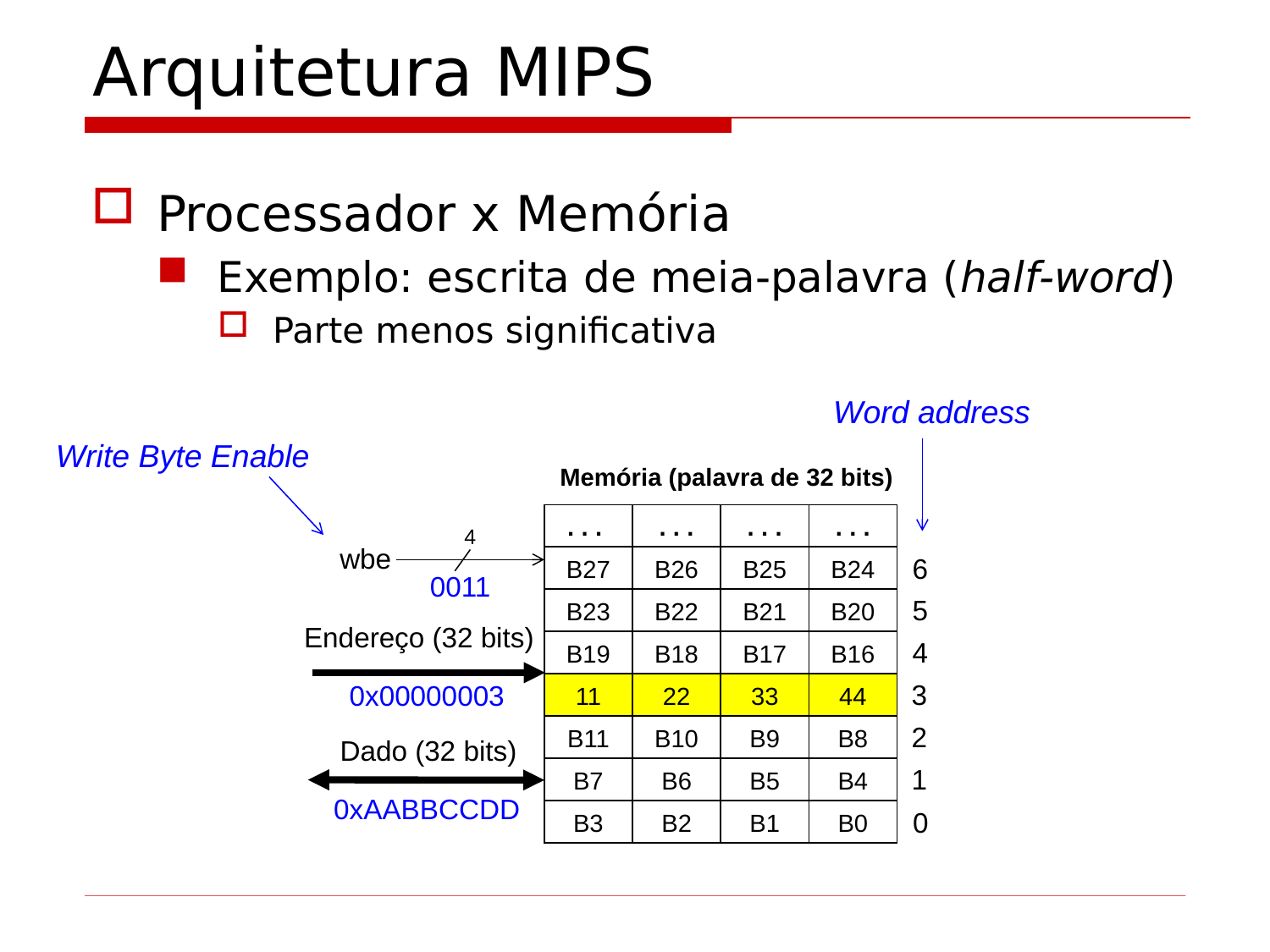

# Arquitetura MIPS
Processador x Memória
Exemplo: escrita de meia-palavra (half-word)
Parte menos significativa
Word address
Write Byte Enable
Memória (palavra de 32 bits)
. . .
. . .
. . .
. . .
B27
B26
B25
B24
B23
B22
B21
B20
B19
B18
B17
B16
11
22
33
44
B11
B10
B9
B8
B7
B6
B5
B4
B3
B2
B1
B0
4
wbe
6
0011
5
Endereço (32 bits)
4
3
0x00000003
2
Dado (32 bits)
1
0xAABBCCDD
0